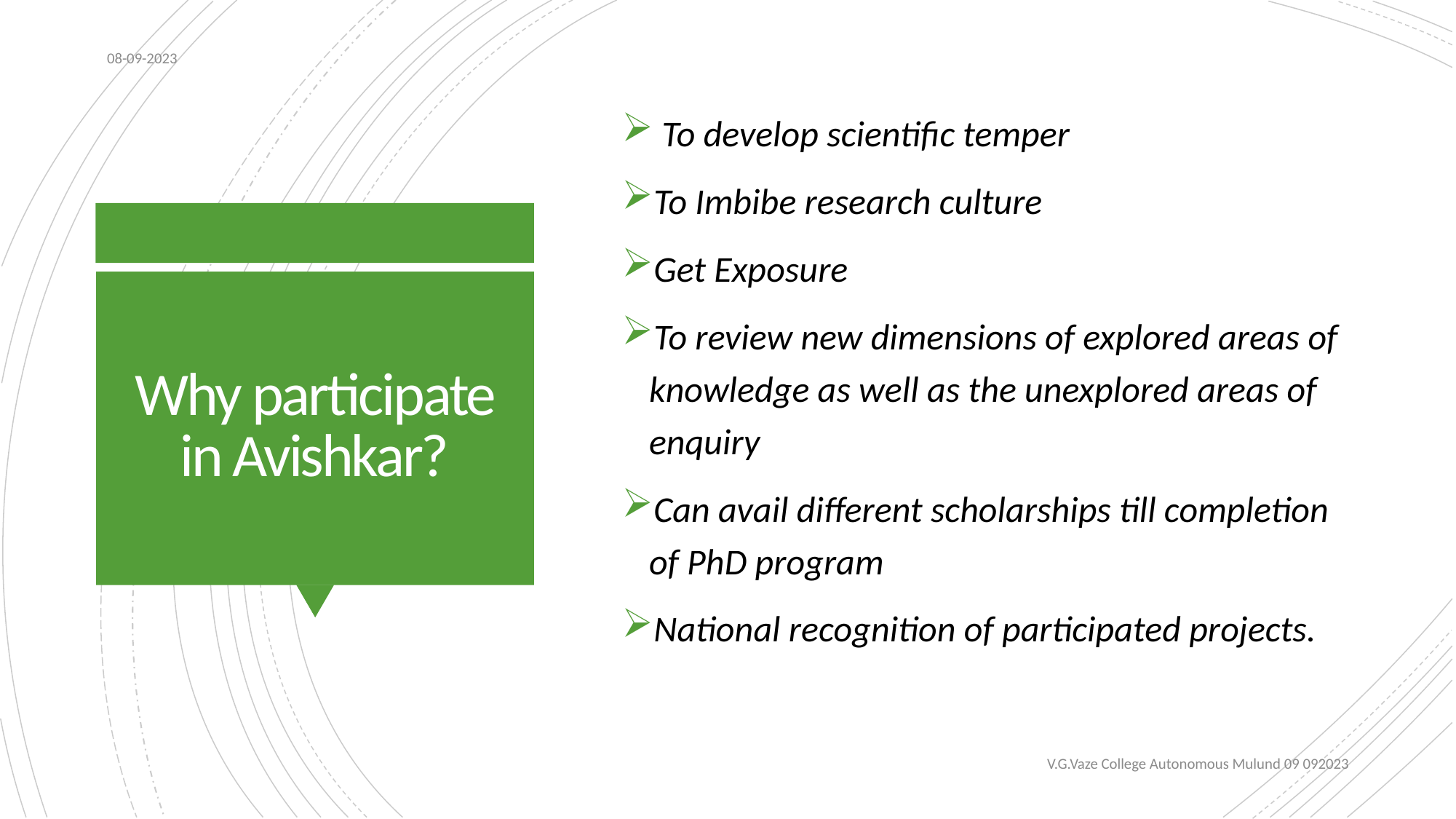

08-09-2023
 To develop scientific temper
To Imbibe research culture
Get Exposure
To review new dimensions of explored areas of knowledge as well as the unexplored areas of enquiry
Can avail different scholarships till completion of PhD program
National recognition of participated projects.

# Why participate in Avishkar?
V.G.Vaze College Autonomous Mulund 09 092023